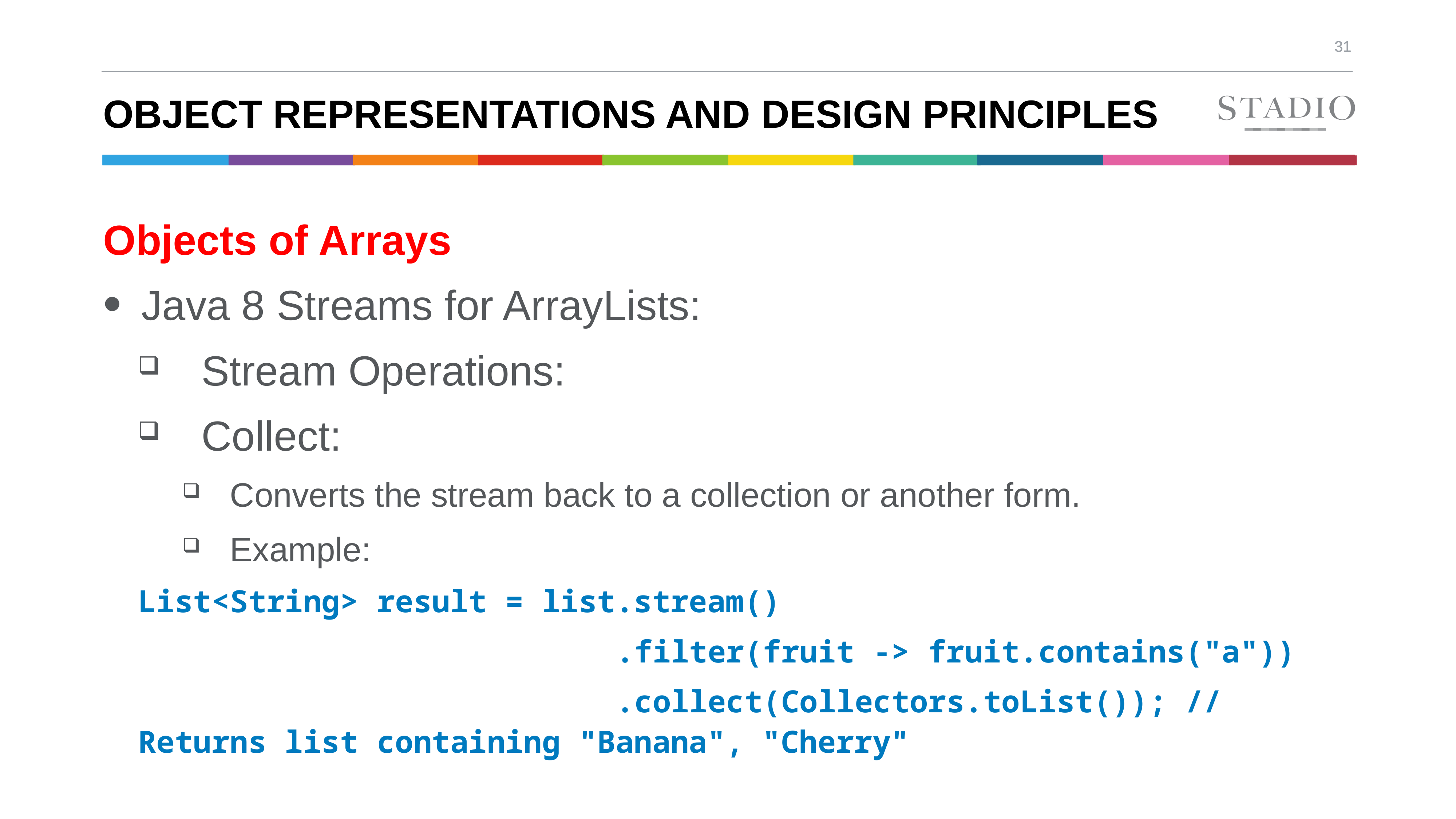

# Object Representations and Design Principles

Objects of Arrays
Java 8 Streams for ArrayLists:
Stream Operations:
Collect:
Converts the stream back to a collection or another form.
Example:
List<String> result = list.stream()
                          .filter(fruit -> fruit.contains("a"))
                          .collect(Collectors.toList()); // Returns list containing "Banana", "Cherry"